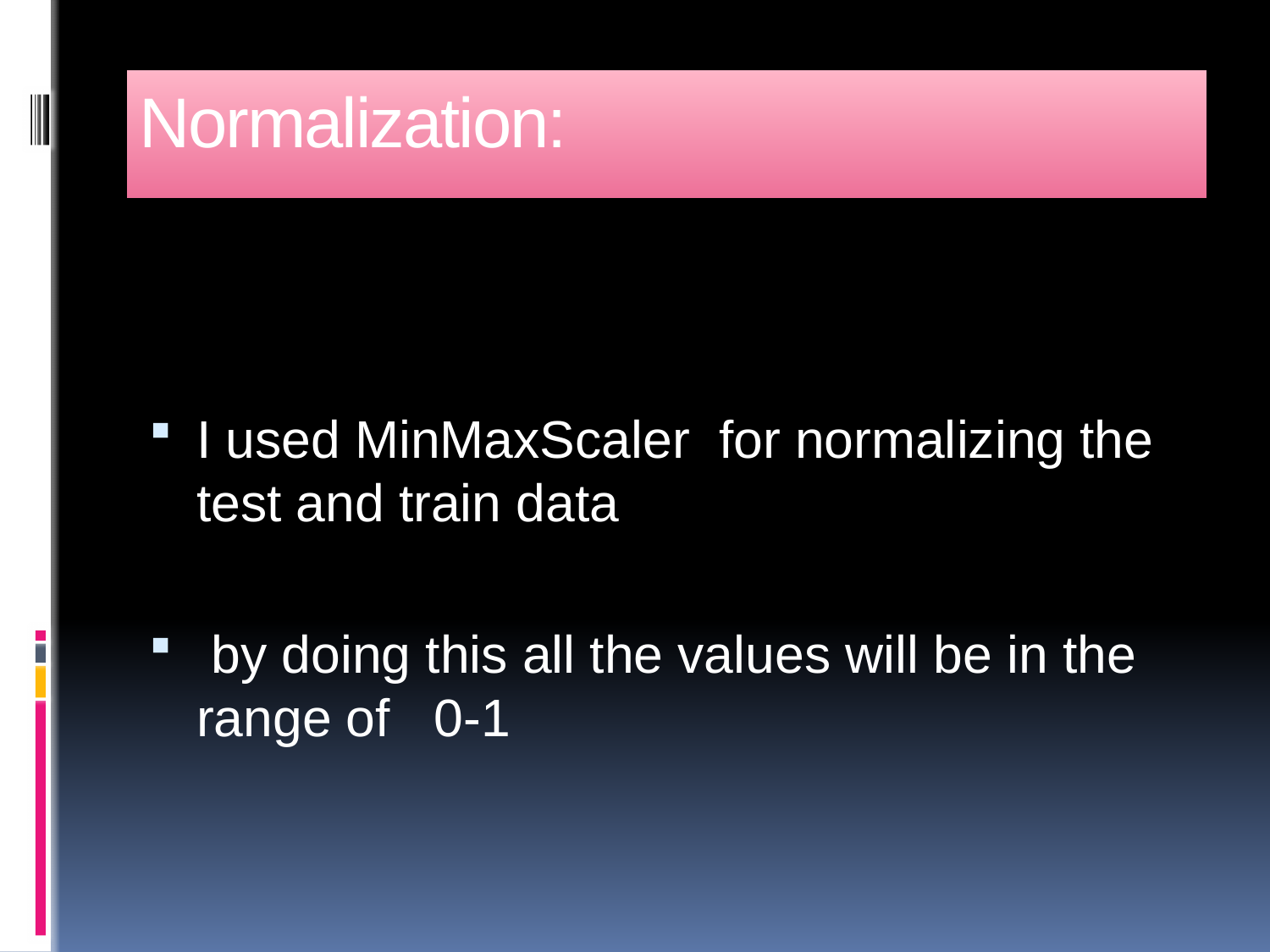

# Normalization:

I used MinMaxScaler  for normalizing the test and train data

 by doing this all the values will be in the range of   0-1